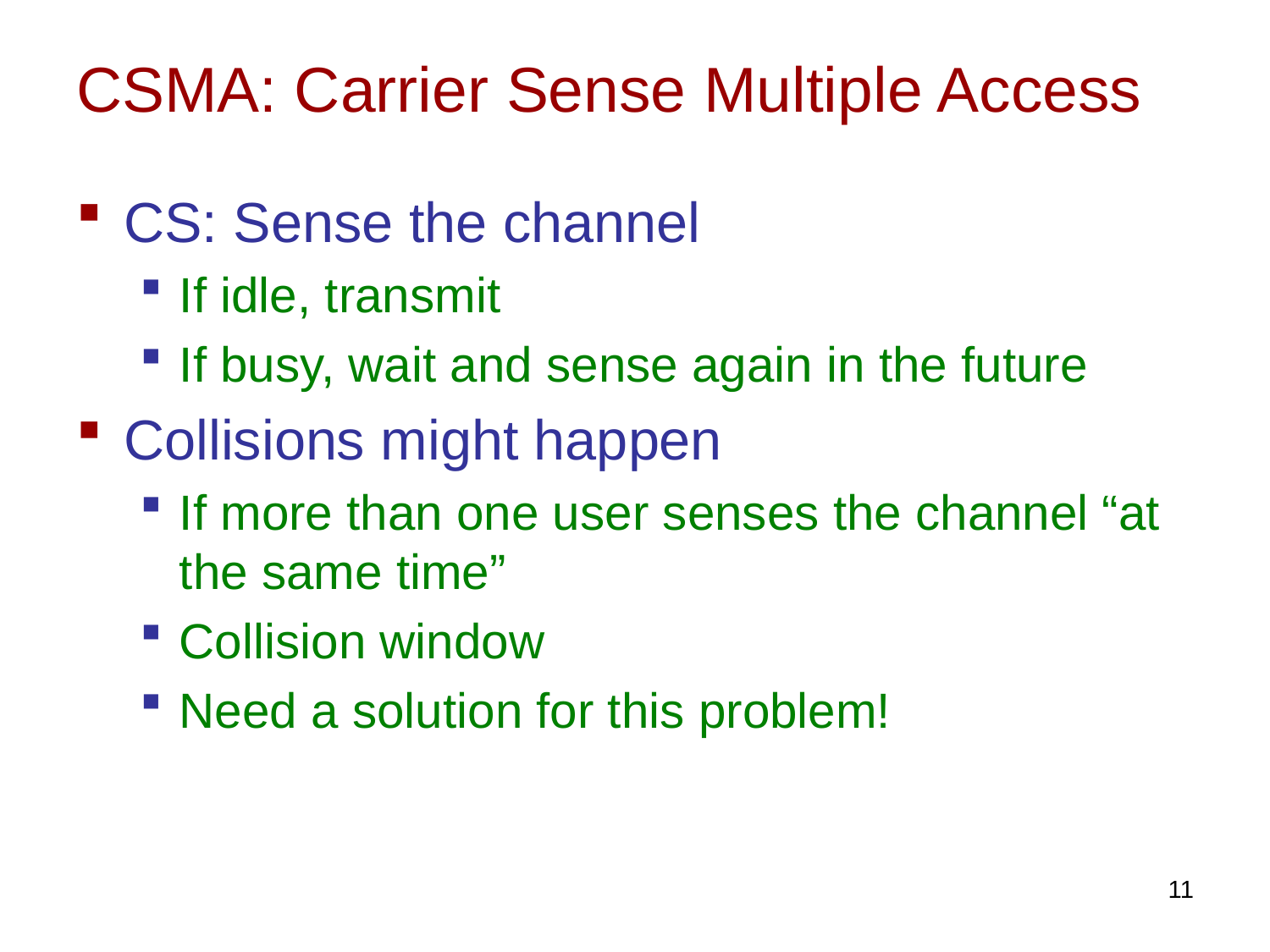

# CSMA: Carrier Sense Multiple Access
CS: Sense the channel
If idle, transmit
If busy, wait and sense again in the future
Collisions might happen
If more than one user senses the channel “at the same time”
Collision window
Need a solution for this problem!
11